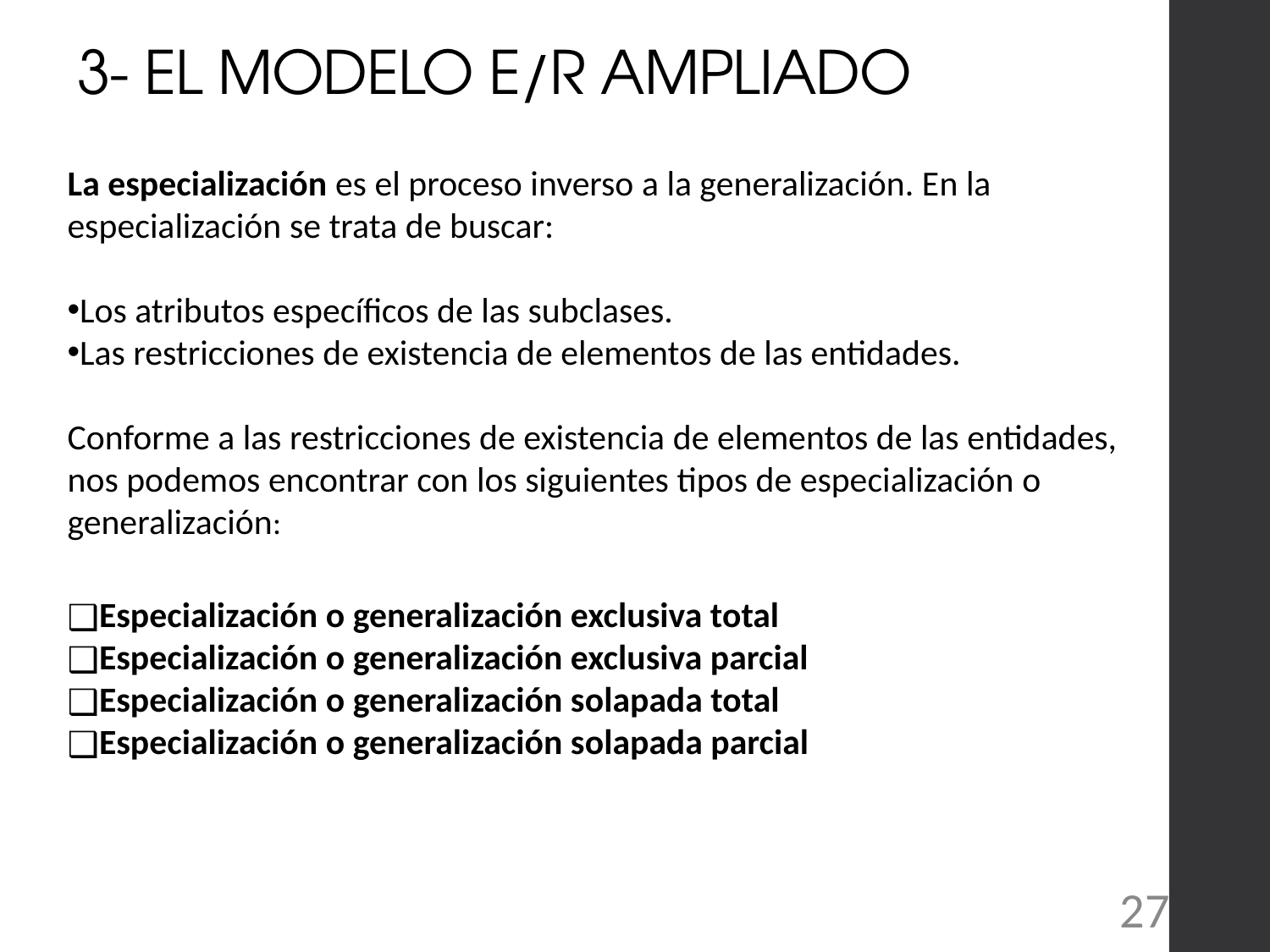

3- EL MODELO E/R AMPLIADO

La especialización es el proceso inverso a la generalización. En la especialización se trata de buscar:

Los atributos específicos de las subclases.
Las restricciones de existencia de elementos de las entidades.

Conforme a las restricciones de existencia de elementos de las entidades, nos podemos encontrar con los siguientes tipos de especialización o generalización:

Especialización o generalización exclusiva total
Especialización o generalización exclusiva parcial
Especialización o generalización solapada total
Especialización o generalización solapada parcial
27